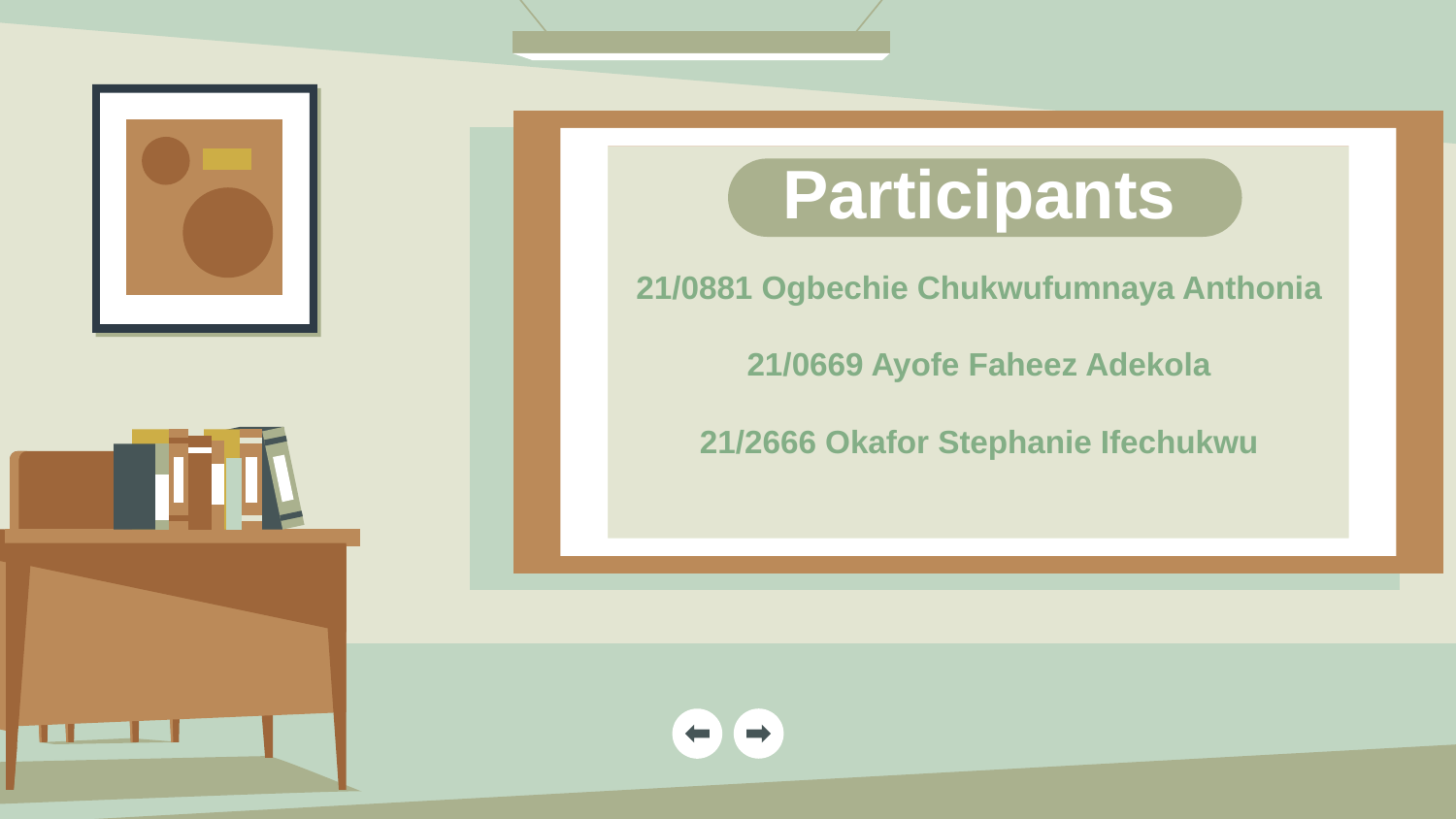

# Participants
21/0881 Ogbechie Chukwufumnaya Anthonia
21/0669 Ayofe Faheez Adekola
 21/2666 Okafor Stephanie Ifechukwu